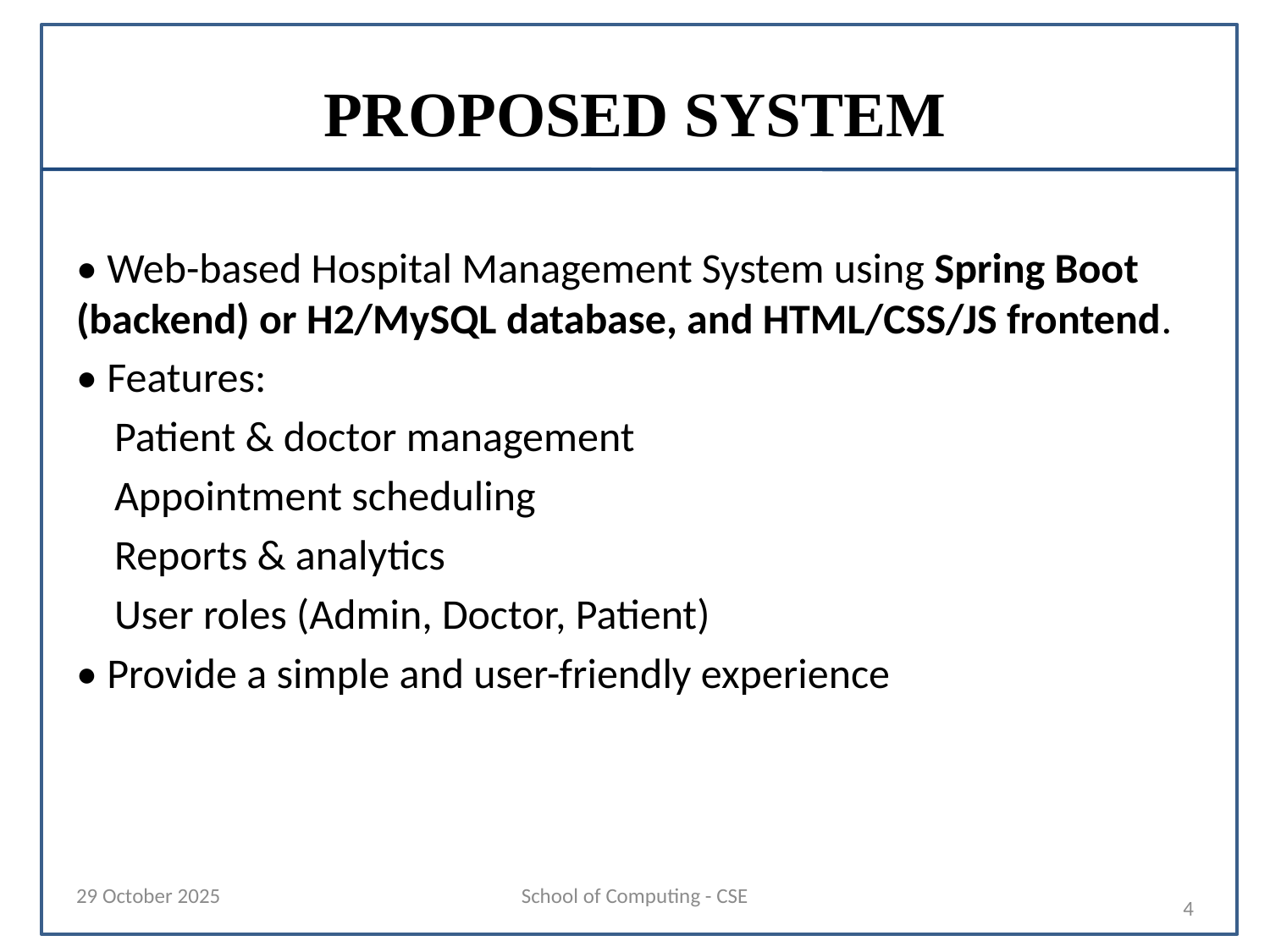

# PROPOSED SYSTEM
• Web-based Hospital Management System using Spring Boot (backend) or H2/MySQL database, and HTML/CSS/JS frontend.
• Features:
    Patient & doctor management
    Appointment scheduling
    Reports & analytics
    User roles (Admin, Doctor, Patient)
• Provide a simple and user-friendly experience

29 October 2025
School of Computing - CSE

4